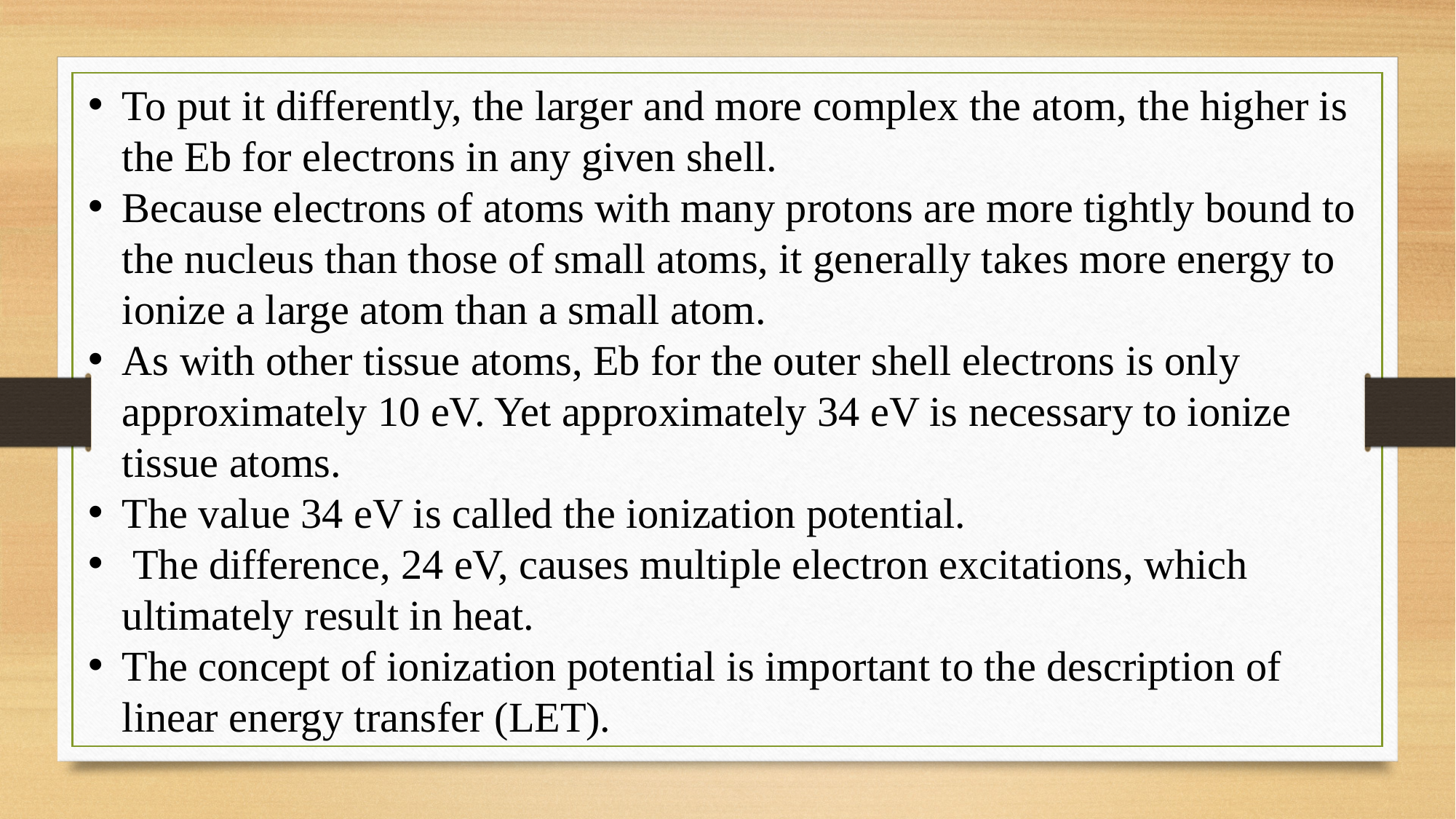

To put it differently, the larger and more complex the atom, the higher is the Eb for electrons in any given shell.
Because electrons of atoms with many protons are more tightly bound to the nucleus than those of small atoms, it generally takes more energy to ionize a large atom than a small atom.
As with other tissue atoms, Eb for the outer shell electrons is only approximately 10 eV. Yet approximately 34 eV is necessary to ionize tissue atoms.
The value 34 eV is called the ionization potential.
 The difference, 24 eV, causes multiple electron excitations, which ultimately result in heat.
The concept of ionization potential is important to the description of linear energy transfer (LET).